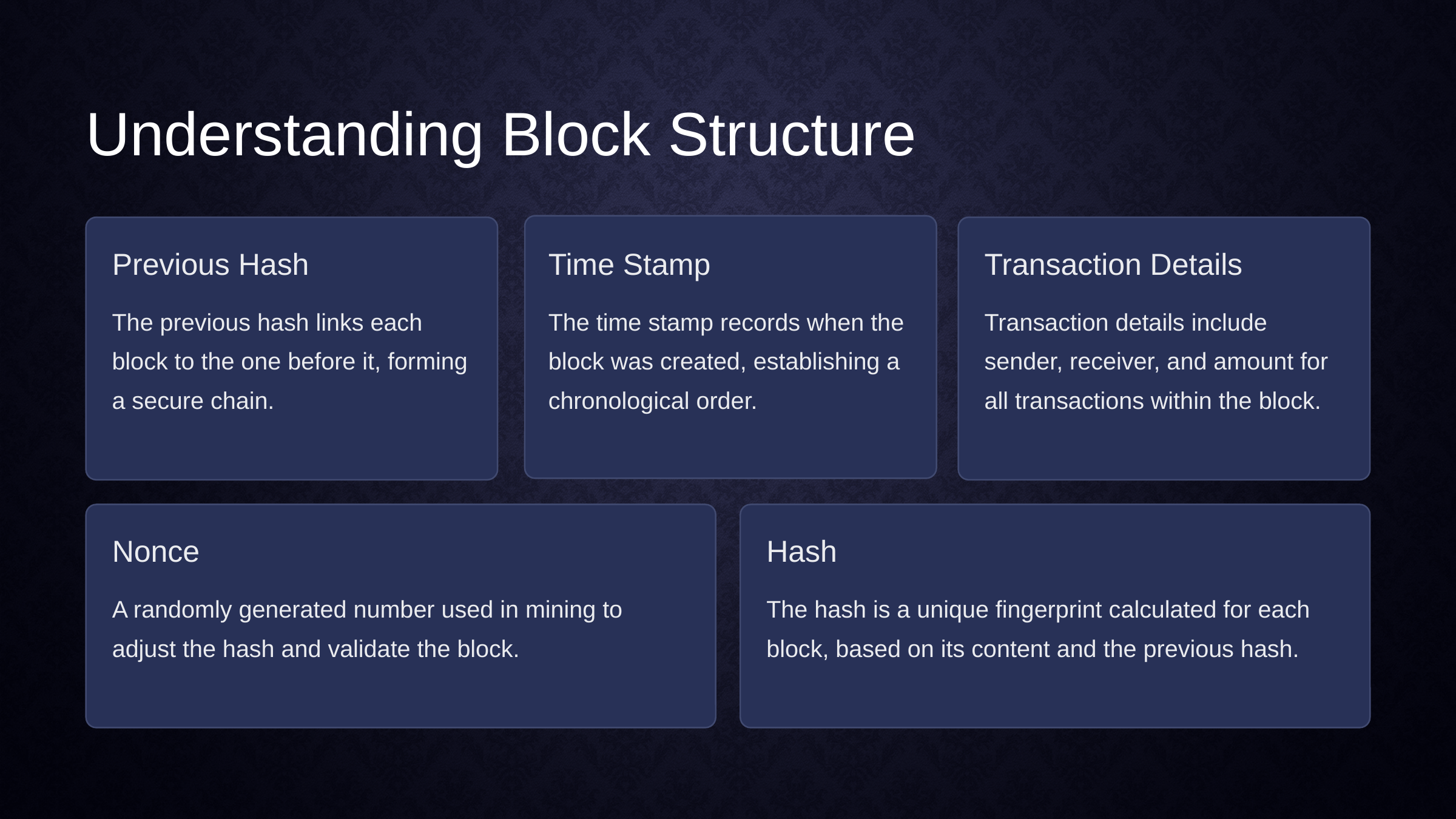

Understanding Block Structure

Previous Hash
Time Stamp
Transaction Details
The previous hash links each block to the one before it, forming a secure chain.
The time stamp records when the block was created, establishing a chronological order.
Transaction details include sender, receiver, and amount for all transactions within the block.

Nonce
Hash
A randomly generated number used in mining to adjust the hash and validate the block.
The hash is a unique fingerprint calculated for each block, based on its content and the previous hash.